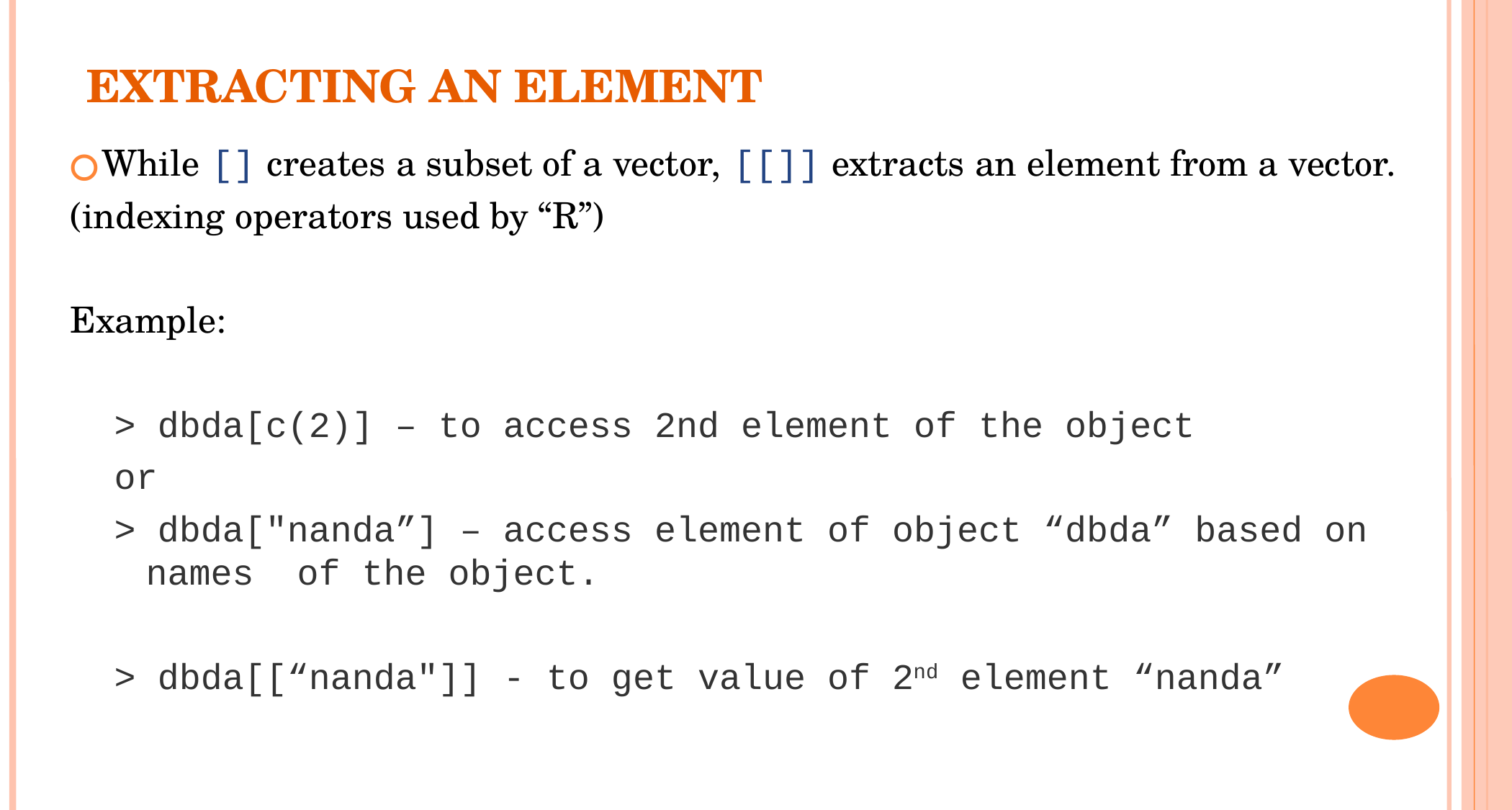

EXTRACTING AN ELEMENT
While [] creates a subset of a vector, [[]] extracts an element from a vector.
(indexing operators used by “R”)

Example:

> dbda[c(2)] – to access 2nd element of the object
or
> dbda["nanda”] – access element of object “dbda” based on names  of the object.

> dbda[[“nanda"]] - to get value of 2nd element “nanda”